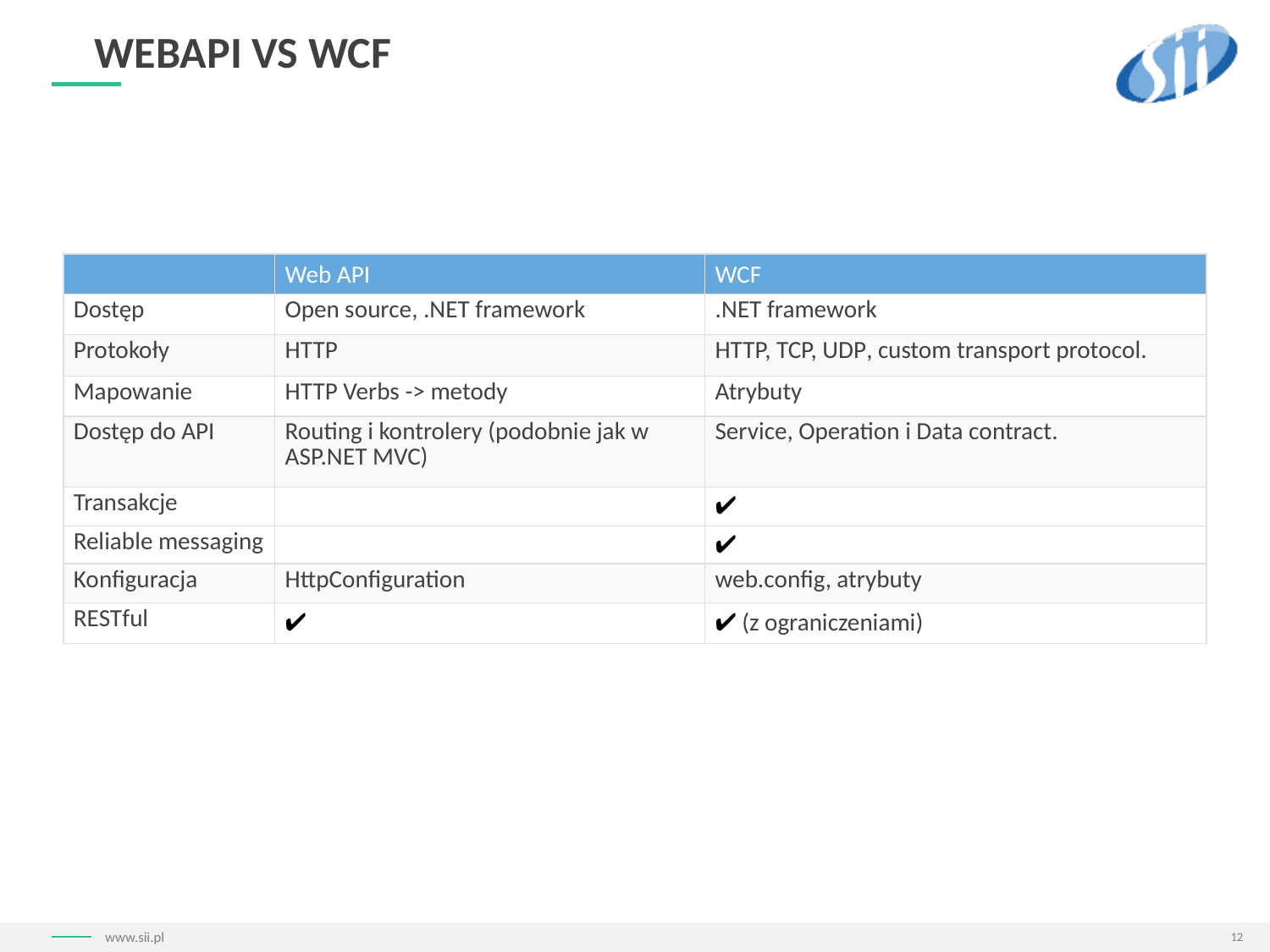

# WEbAPI VS WCF

|  | Web API | WCF |
| --- | --- | --- |
| Dostęp | Open source, .NET framework | .NET framework |
| Protokoły | HTTP | HTTP, TCP, UDP, custom transport protocol. |
| Mapowanie | HTTP Verbs -> metody | Atrybuty |
| Dostęp do API | Routing i kontrolery (podobnie jak w ASP.NET MVC) | Service, Operation i Data contract. |
| Transakcje |  | ✔ |
| Reliable messaging |  | ✔ |
| Konfiguracja | HttpConfiguration | web.config, atrybuty |
| RESTful | ✔ | ✔ (z ograniczeniami) |